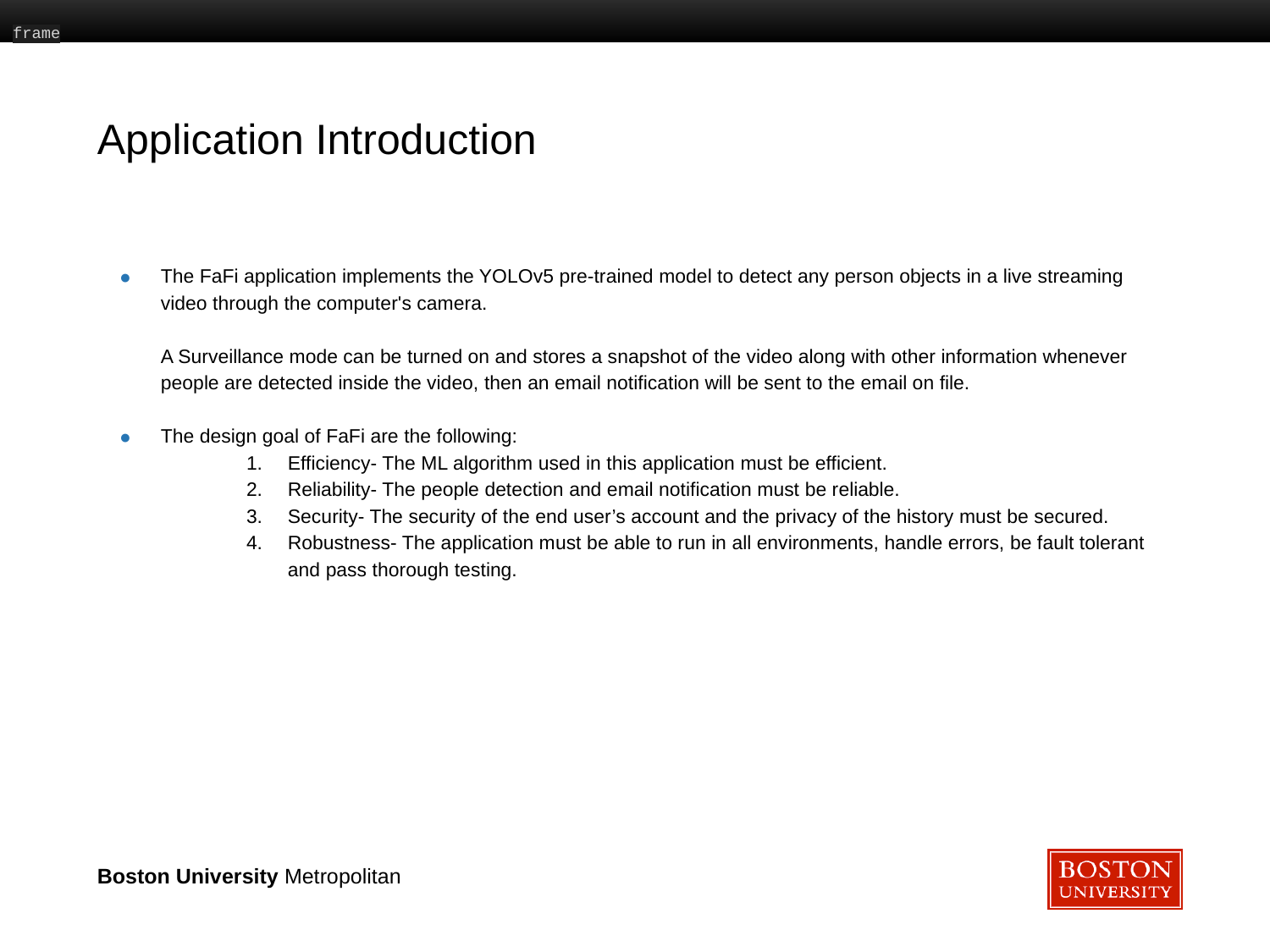

frame
# Application Introduction
The FaFi application implements the YOLOv5 pre-trained model to detect any person objects in a live streaming video through the computer's camera.

A Surveillance mode can be turned on and stores a snapshot of the video along with other information whenever people are detected inside the video, then an email notification will be sent to the email on file.

The design goal of FaFi are the following:
Efficiency- The ML algorithm used in this application must be efficient.
Reliability- The people detection and email notification must be reliable.
Security- The security of the end user’s account and the privacy of the history must be secured.
Robustness- The application must be able to run in all environments, handle errors, be fault tolerant and pass thorough testing.